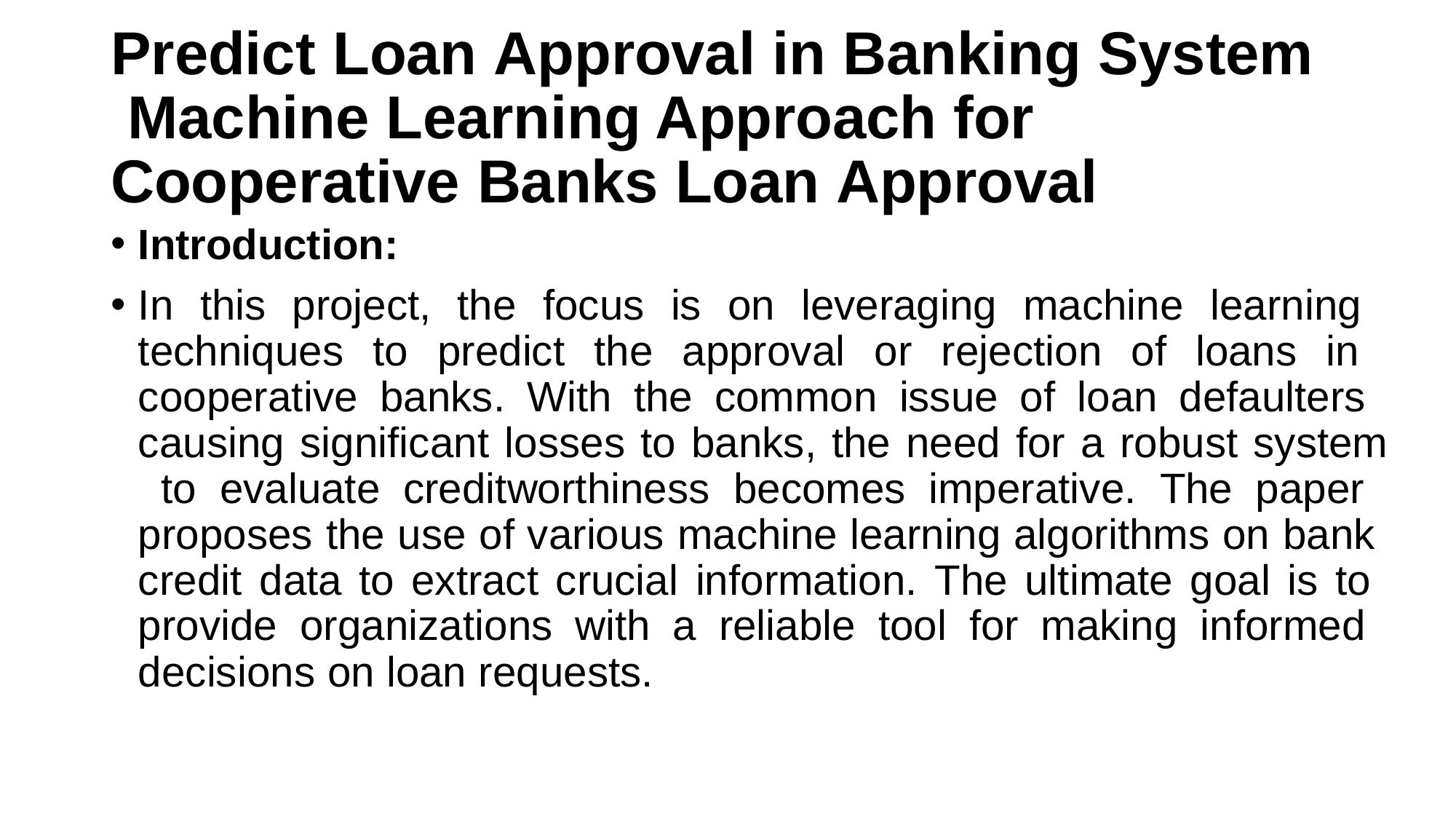

# Predict Loan Approval in Banking System  Machine Learning Approach for  Cooperative Banks Loan Approval
Introduction:
In this project, the focus is on leveraging machine learning  techniques to predict the approval or rejection of loans in  cooperative banks. With the common issue of loan defaulters  causing significant losses to banks, the need for a robust system  to evaluate creditworthiness becomes imperative. The paper  proposes the use of various machine learning algorithms on bank  credit data to extract crucial information. The ultimate goal is to  provide organizations with a reliable tool for making informed  decisions on loan requests.